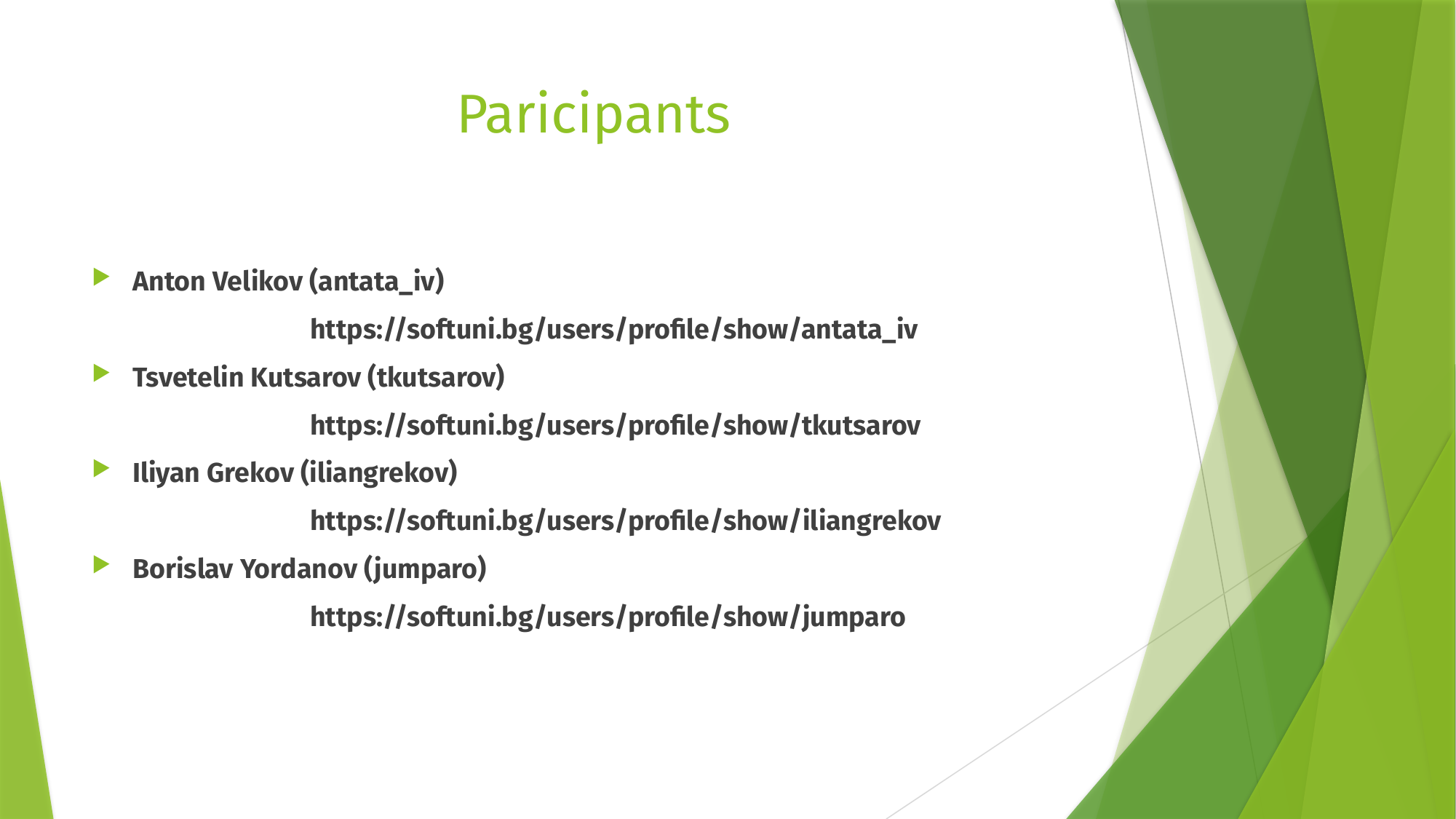

# Paricipants
Anton Velikov (antata_iv)
		https://softuni.bg/users/profile/show/antata_iv
Tsvetelin Kutsarov (tkutsarov)
		https://softuni.bg/users/profile/show/tkutsarov
Iliyan Grekov (iliangrekov)
		https://softuni.bg/users/profile/show/iliangrekov
Borislav Yordanov (jumparo)
		https://softuni.bg/users/profile/show/jumparo